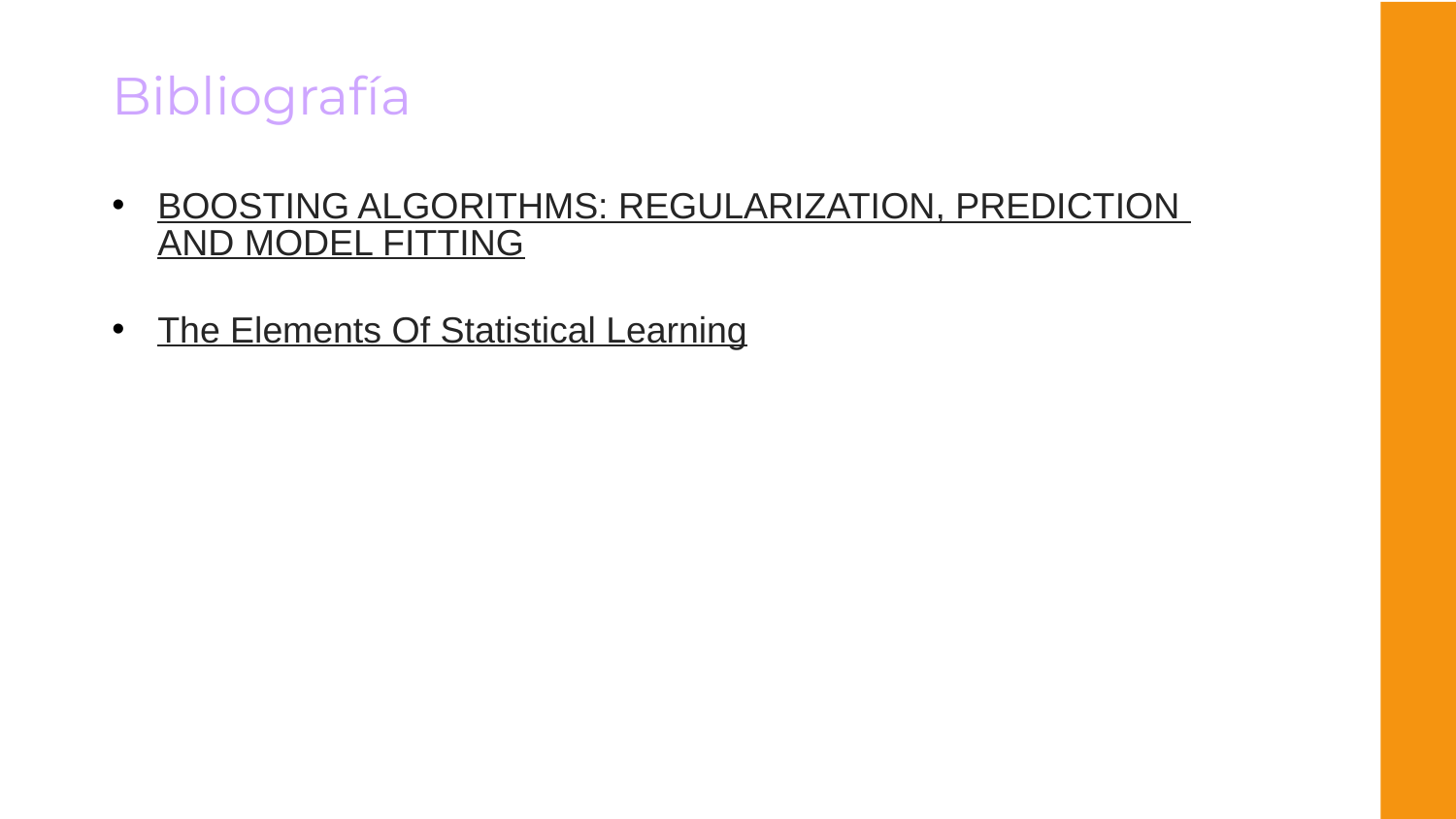

# Bibliografía
BOOSTING ALGORITHMS: REGULARIZATION, PREDICTION AND MODEL FITTING

The Elements Of Statistical Learning